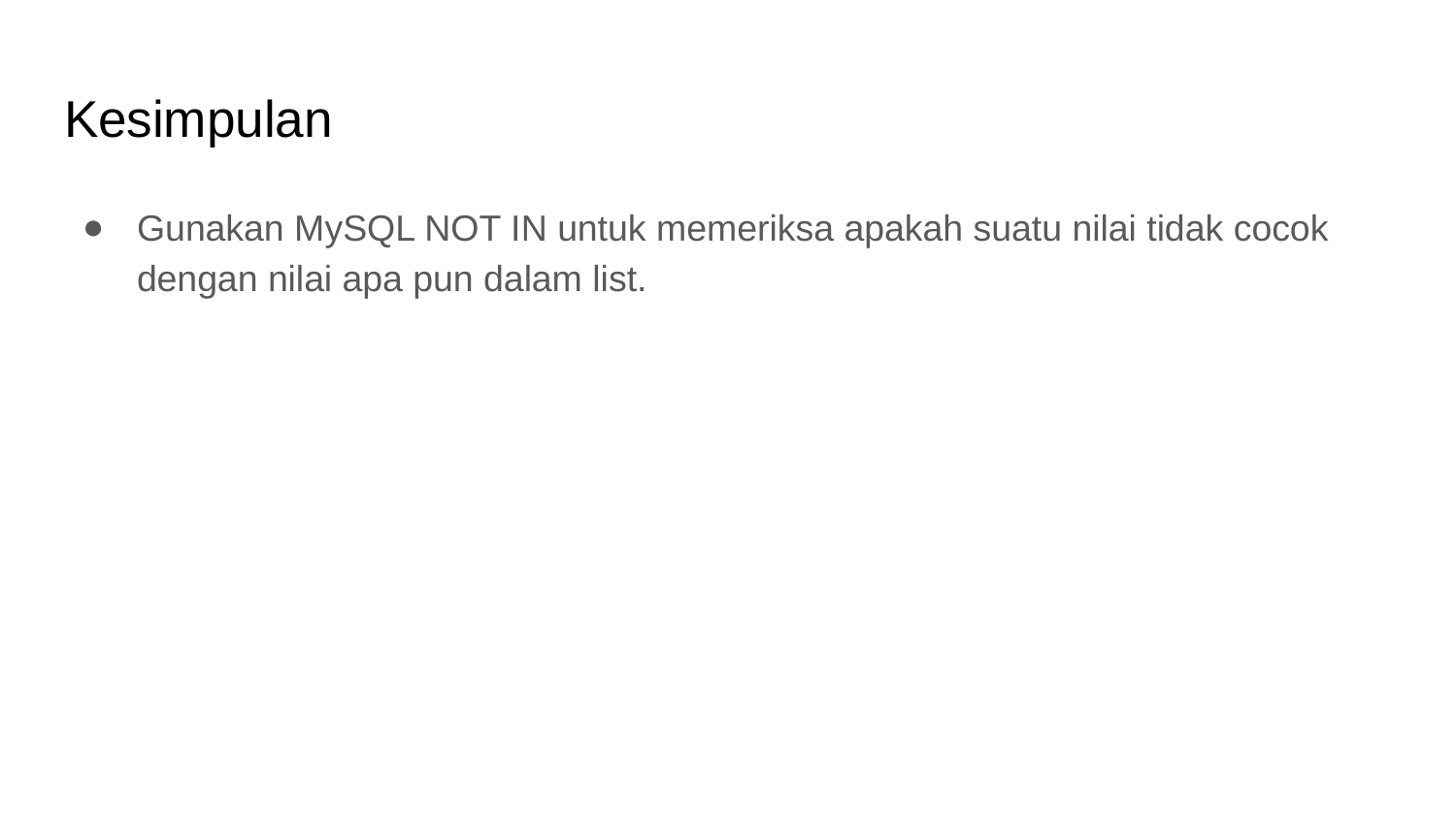

# Kesimpulan
Gunakan MySQL NOT IN untuk memeriksa apakah suatu nilai tidak cocok dengan nilai apa pun dalam list.